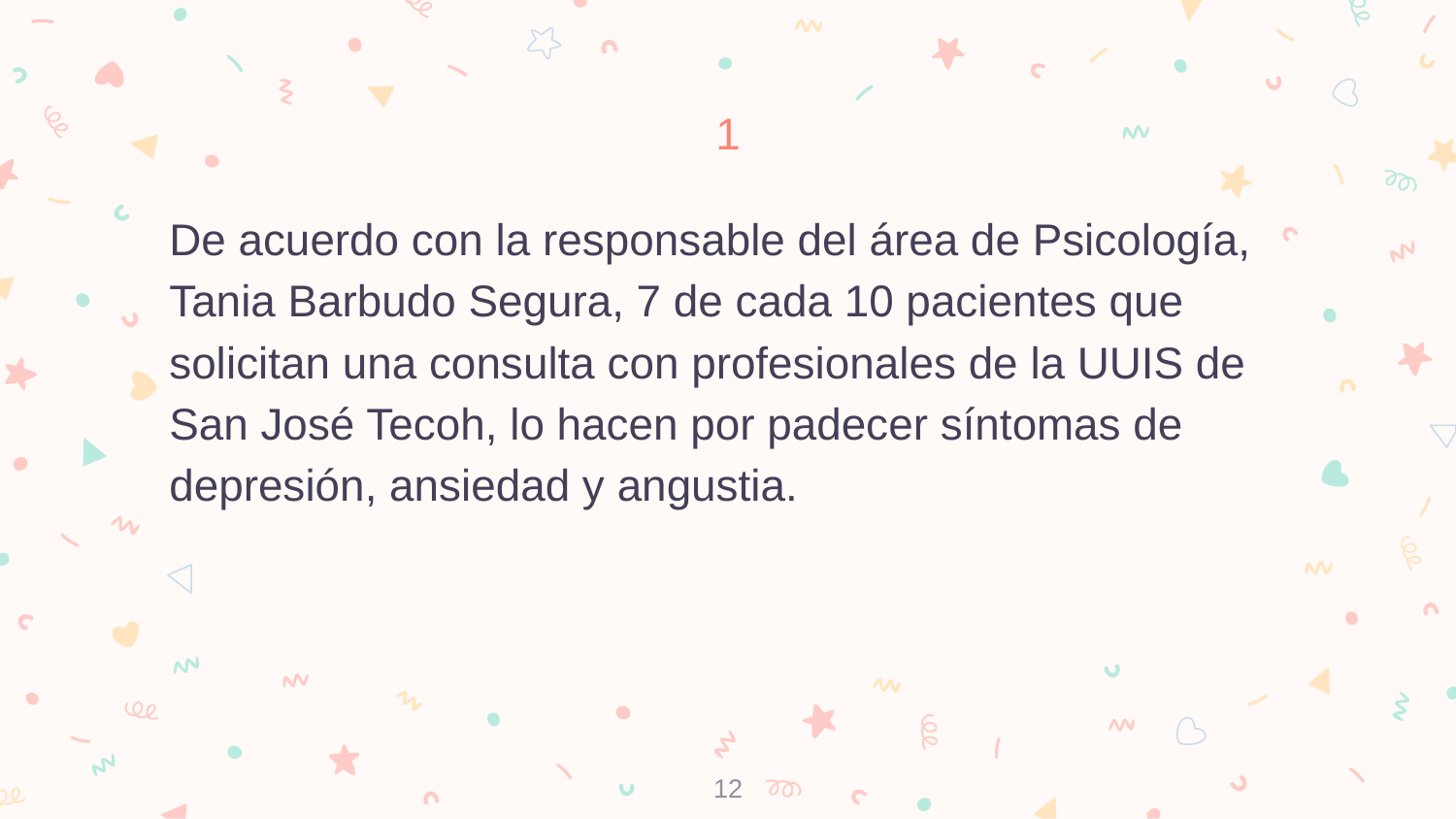

# 1
De acuerdo con la responsable del área de Psicología, Tania Barbudo Segura, 7 de cada 10 pacientes que solicitan una consulta con profesionales de la UUIS de San José Tecoh, lo hacen por padecer síntomas de depresión, ansiedad y angustia.
12